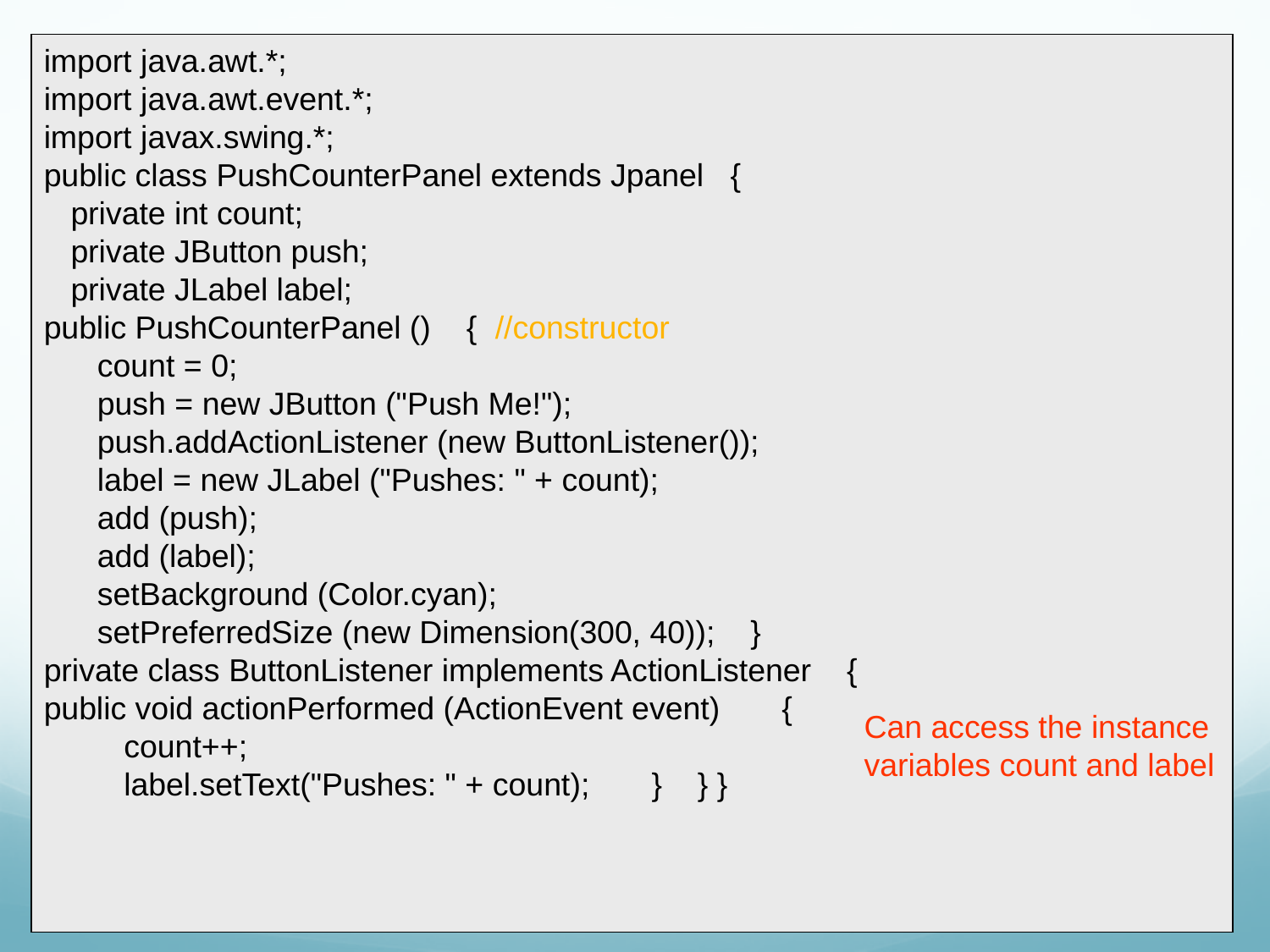

import java.awt.*;
import java.awt.event.*;
import javax.swing.*;
public class PushCounterPanel extends Jpanel   {
   private int count;
   private JButton push;
   private JLabel label;
public PushCounterPanel ()    {  //constructor
      count = 0;
      push = new JButton ("Push Me!");
      push.addActionListener (new ButtonListener());
      label = new JLabel ("Pushes: " + count);
      add (push);
      add (label);
      setBackground (Color.cyan);
      setPreferredSize (new Dimension(300, 40));    }
private class ButtonListener implements ActionListener    {
public void actionPerformed (ActionEvent event)       {
         count++;
         label.setText("Pushes: " + count);       }    } }

Can access the instance  variables count and label